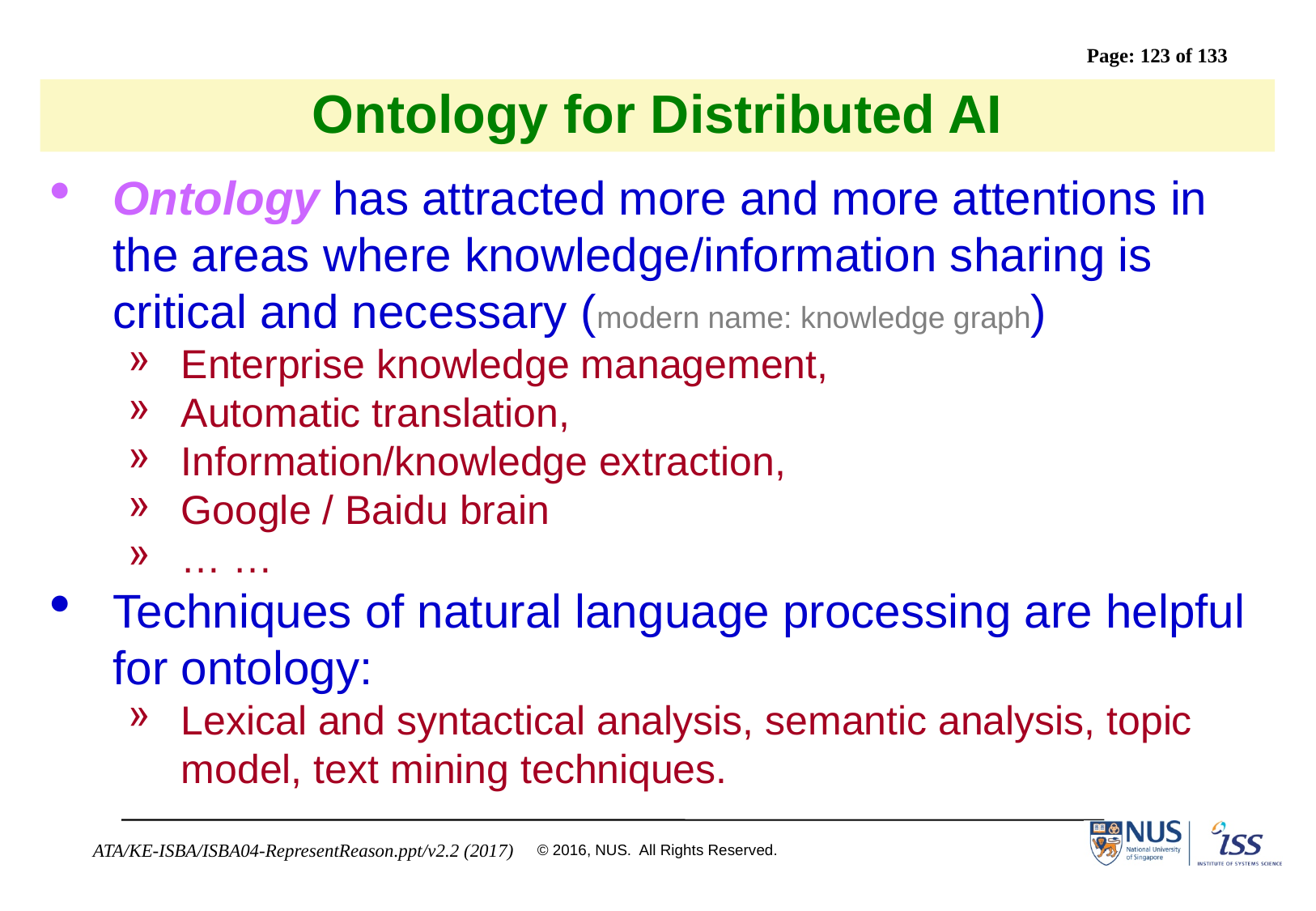

# Ontology for Distributed AI
Ontology has attracted more and more attentions in the areas where knowledge/information sharing is critical and necessary (modern name: knowledge graph)
Enterprise knowledge management,
Automatic translation,
Information/knowledge extraction,
Google / Baidu brain
… …
Techniques of natural language processing are helpful for ontology:
Lexical and syntactical analysis, semantic analysis, topic model, text mining techniques.